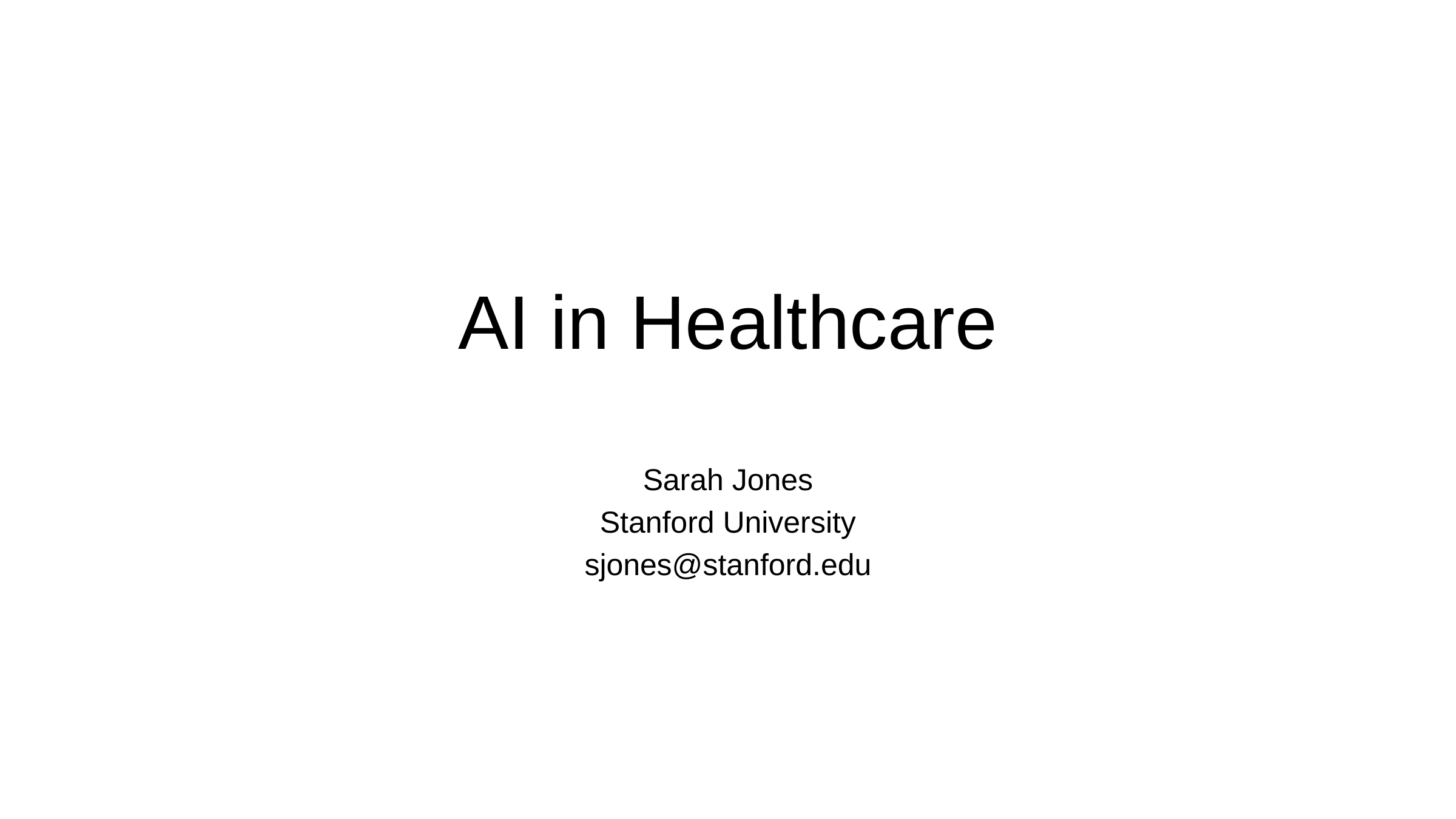

# AI in Healthcare
Sarah Jones
Stanford University
sjones@stanford.edu